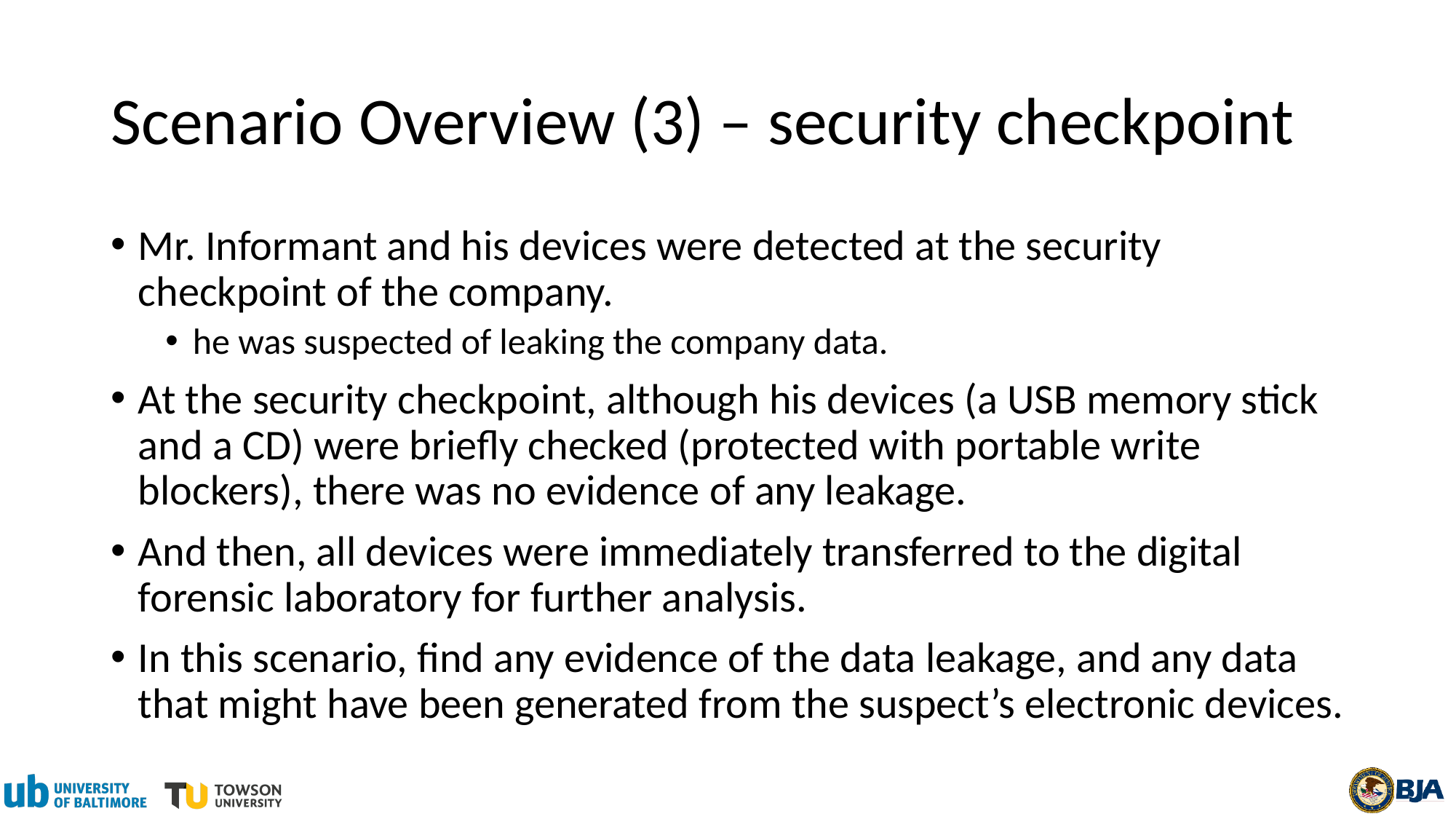

# Scenario Overview (3) – security checkpoint
Mr. Informant and his devices were detected at the security checkpoint of the company.
he was suspected of leaking the company data.
At the security checkpoint, although his devices (a USB memory stick and a CD) were briefly checked (protected with portable write blockers), there was no evidence of any leakage.
And then, all devices were immediately transferred to the digital forensic laboratory for further analysis.
In this scenario, find any evidence of the data leakage, and any data that might have been generated from the suspect’s electronic devices.